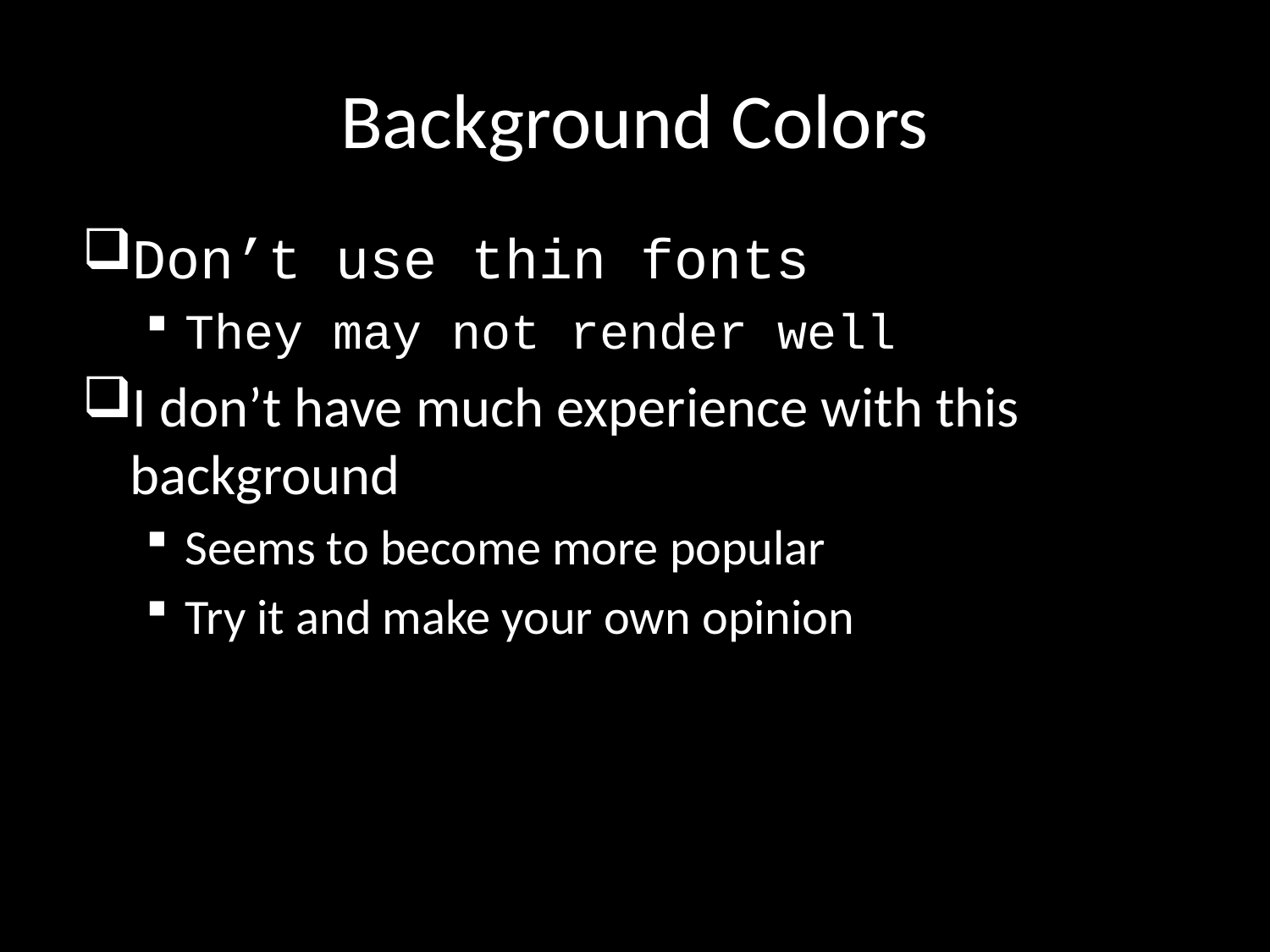

# Background Colors
Don’t use thin fonts
They may not render well
I don’t have much experience with this background
Seems to become more popular
Try it and make your own opinion
42